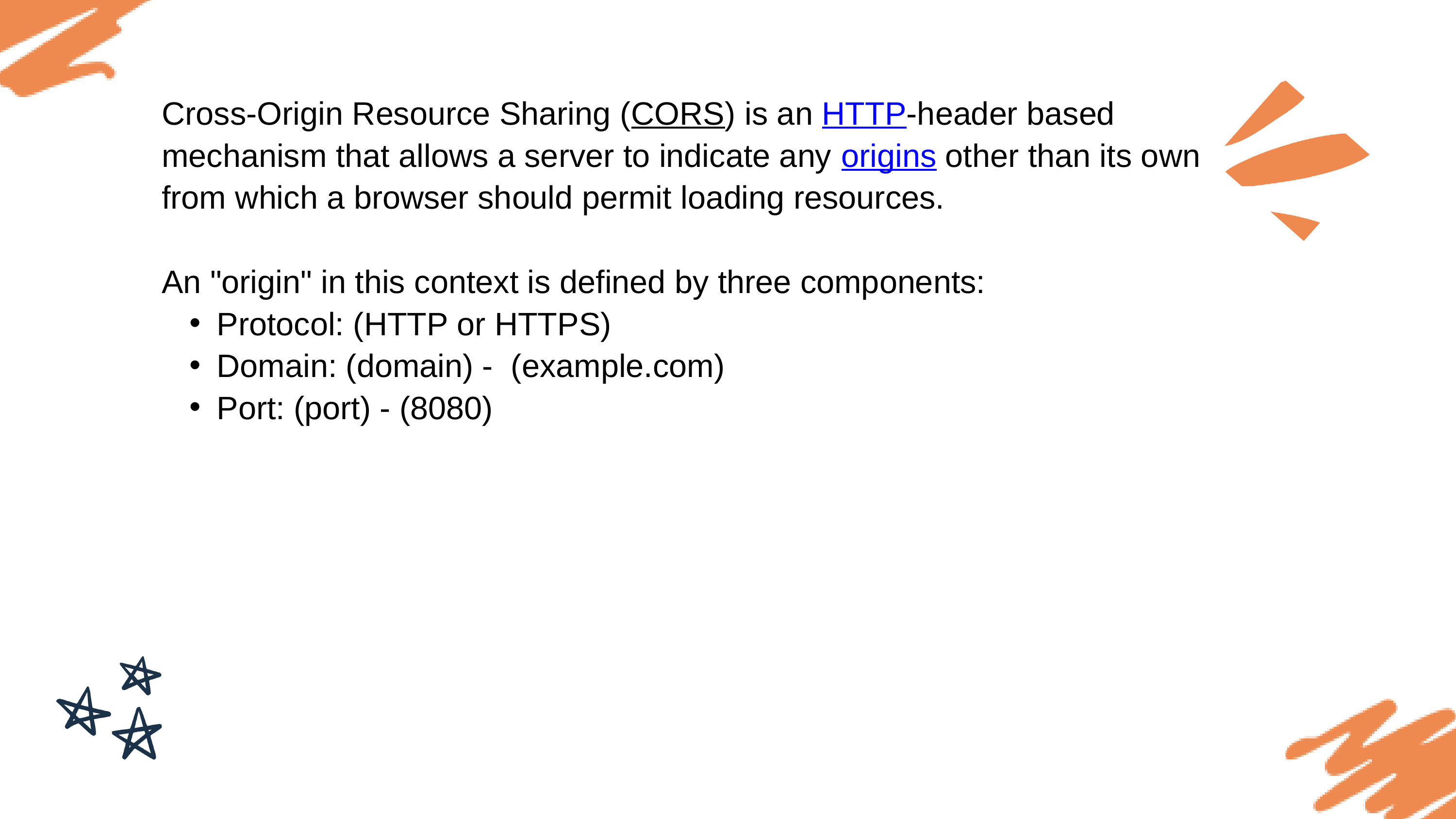

Cross-Origin Resource Sharing (CORS) is an HTTP-header based mechanism that allows a server to indicate any origins other than its own from which a browser should permit loading resources.

An "origin" in this context is defined by three components:
Protocol: (HTTP or HTTPS)
Domain: (domain) -  (example.com)
Port: (port) - (8080)